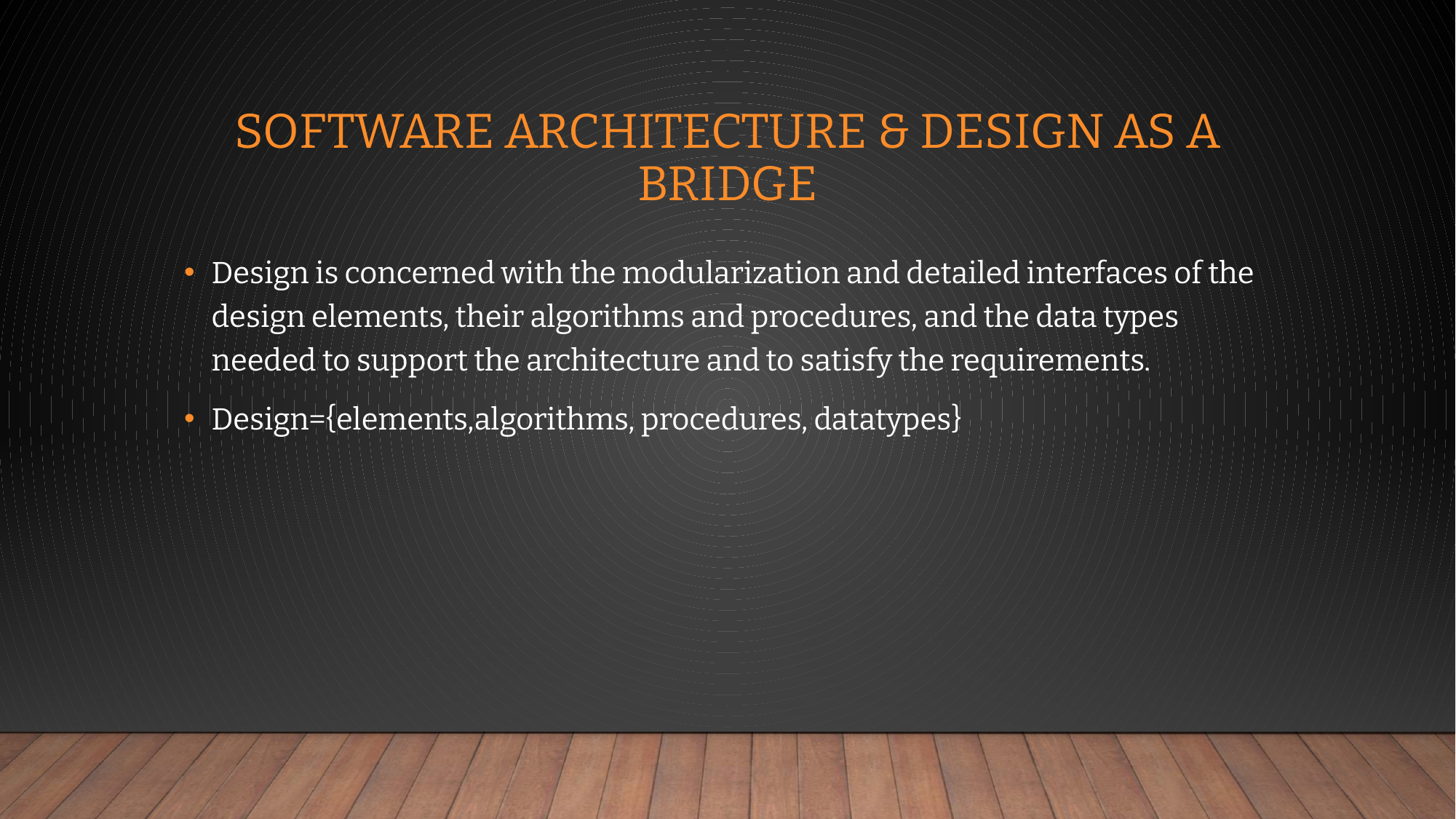

# Software architecture & design as a bridge
Design is concerned with the modularization and detailed interfaces of the design elements, their algorithms and procedures, and the data types needed to support the architecture and to satisfy the requirements.
Design={elements,algorithms, procedures, datatypes}